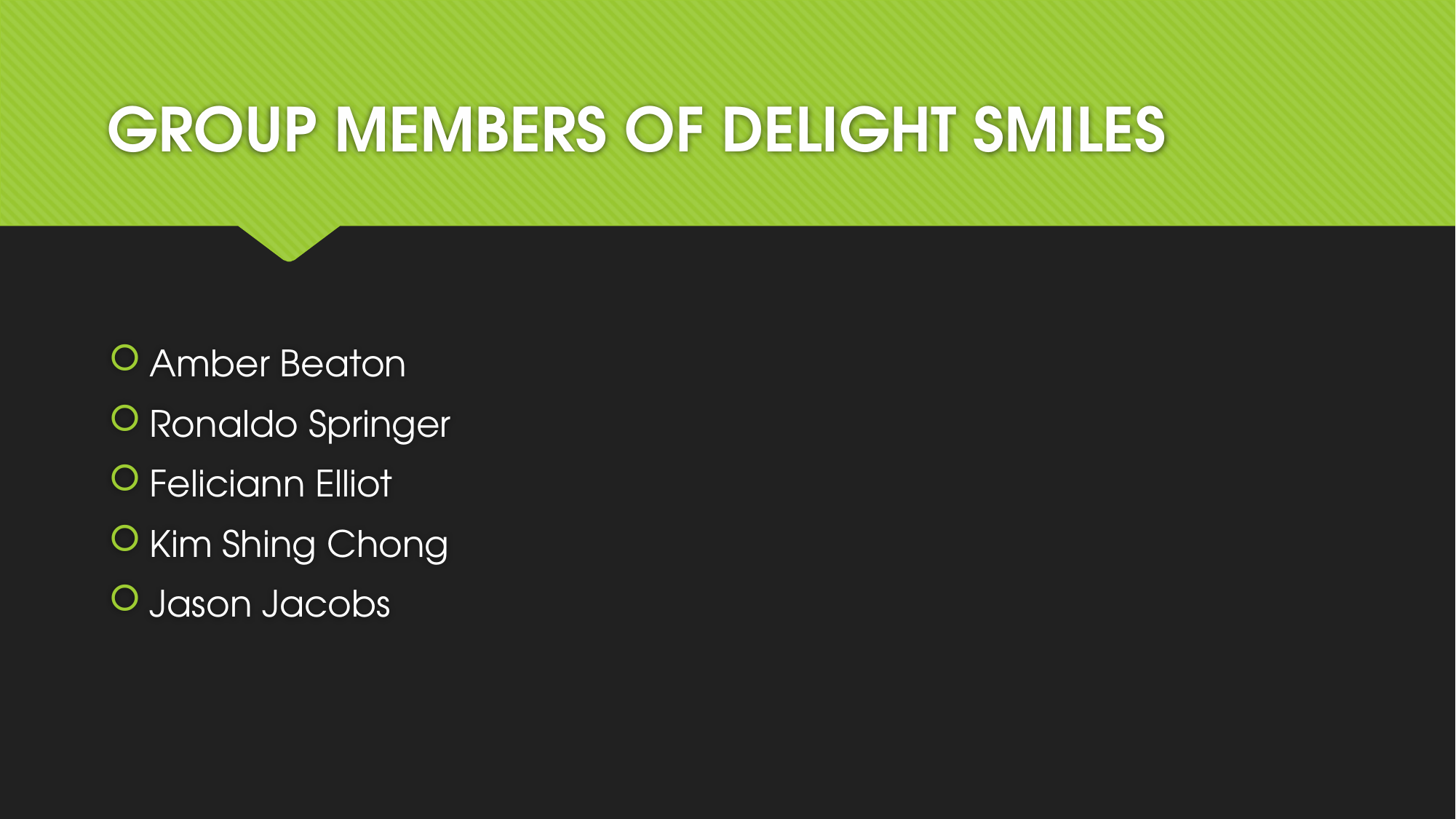

# GROUP MEMBERS OF DELIGHT SMILES
Amber Beaton
Ronaldo Springer
Feliciann Elliot
Kim Shing Chong
Jason Jacobs